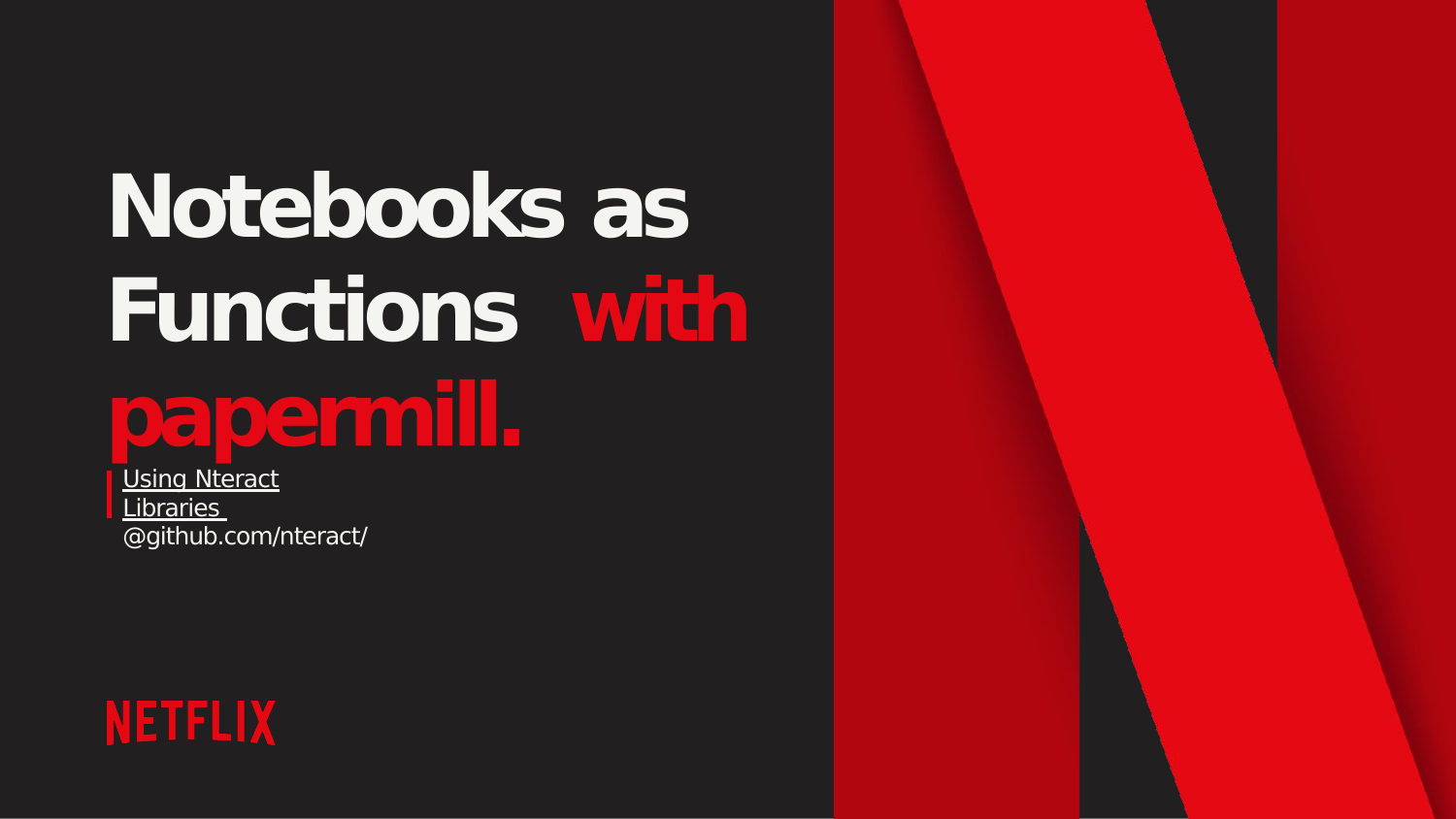

# Notebooks as Functions  with papermill.
Using Nteract Libraries  @github.com/nteract/